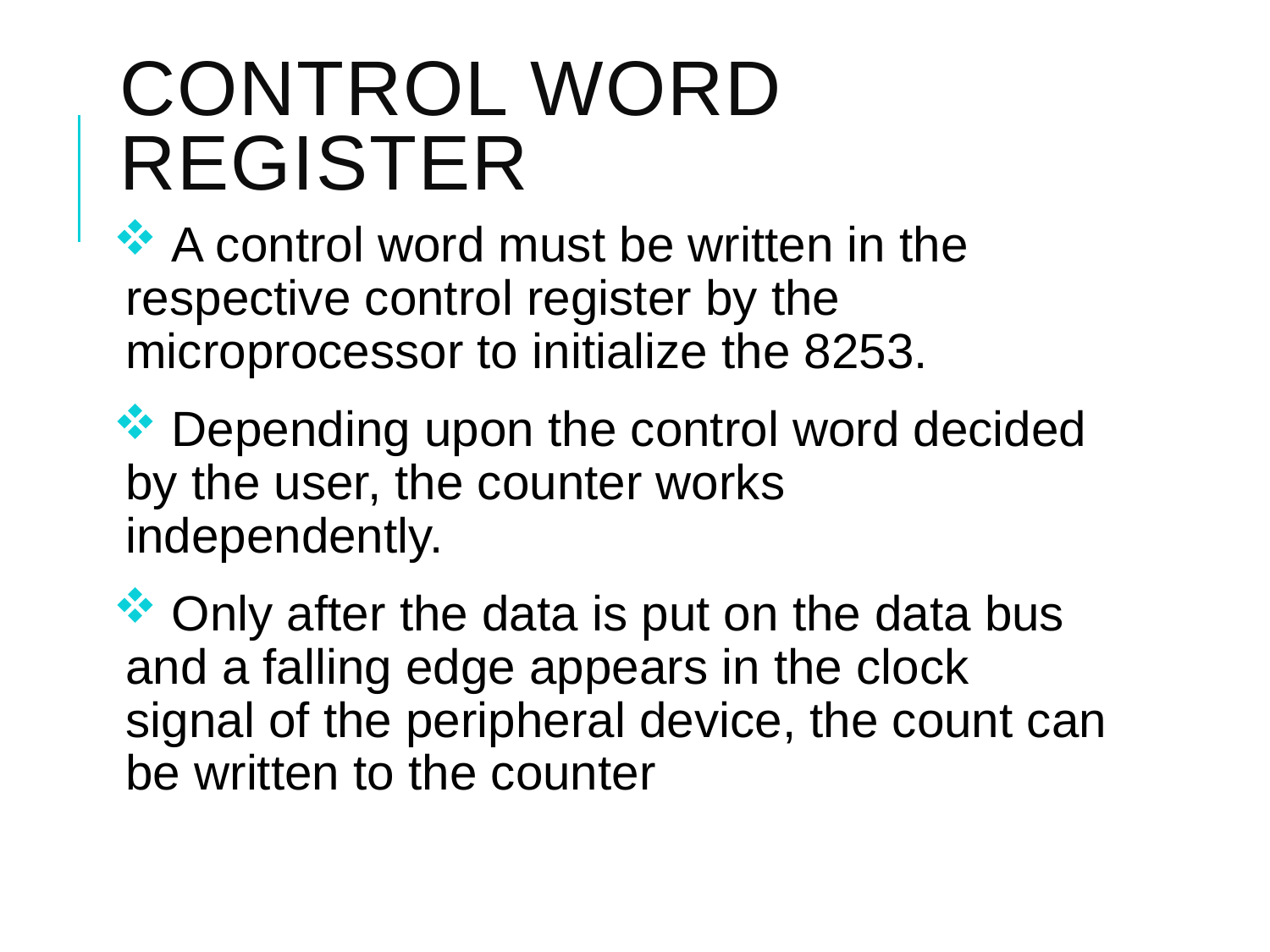

# Control word register
 A control word must be written in the respective control register by the microprocessor to initialize the 8253.
 Depending upon the control word decided by the user, the counter works independently.
 Only after the data is put on the data bus and a falling edge appears in the clock signal of the peripheral device, the count can be written to the counter